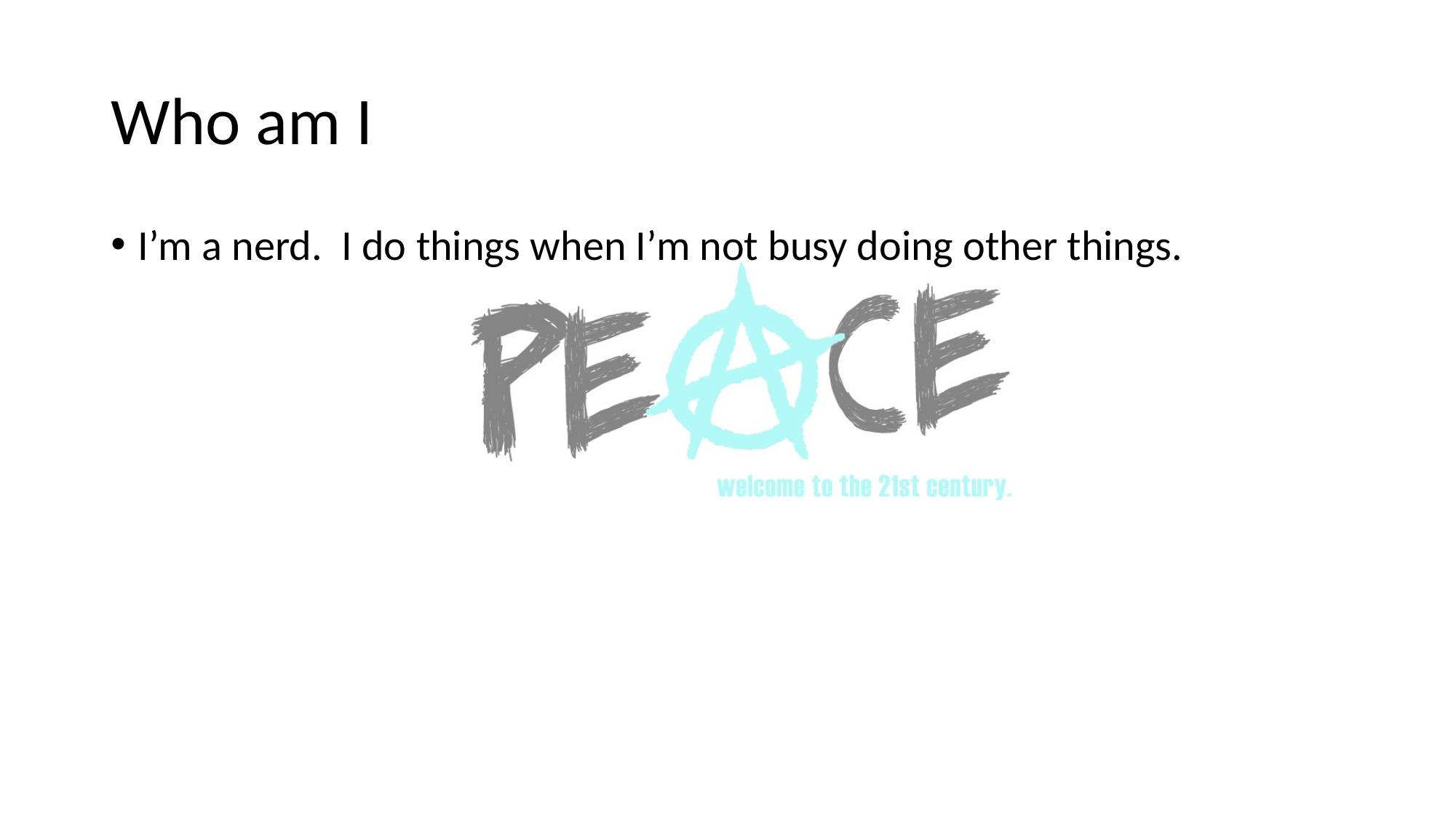

# Who am I
I’m a nerd.  I do things when I’m not busy doing other things.